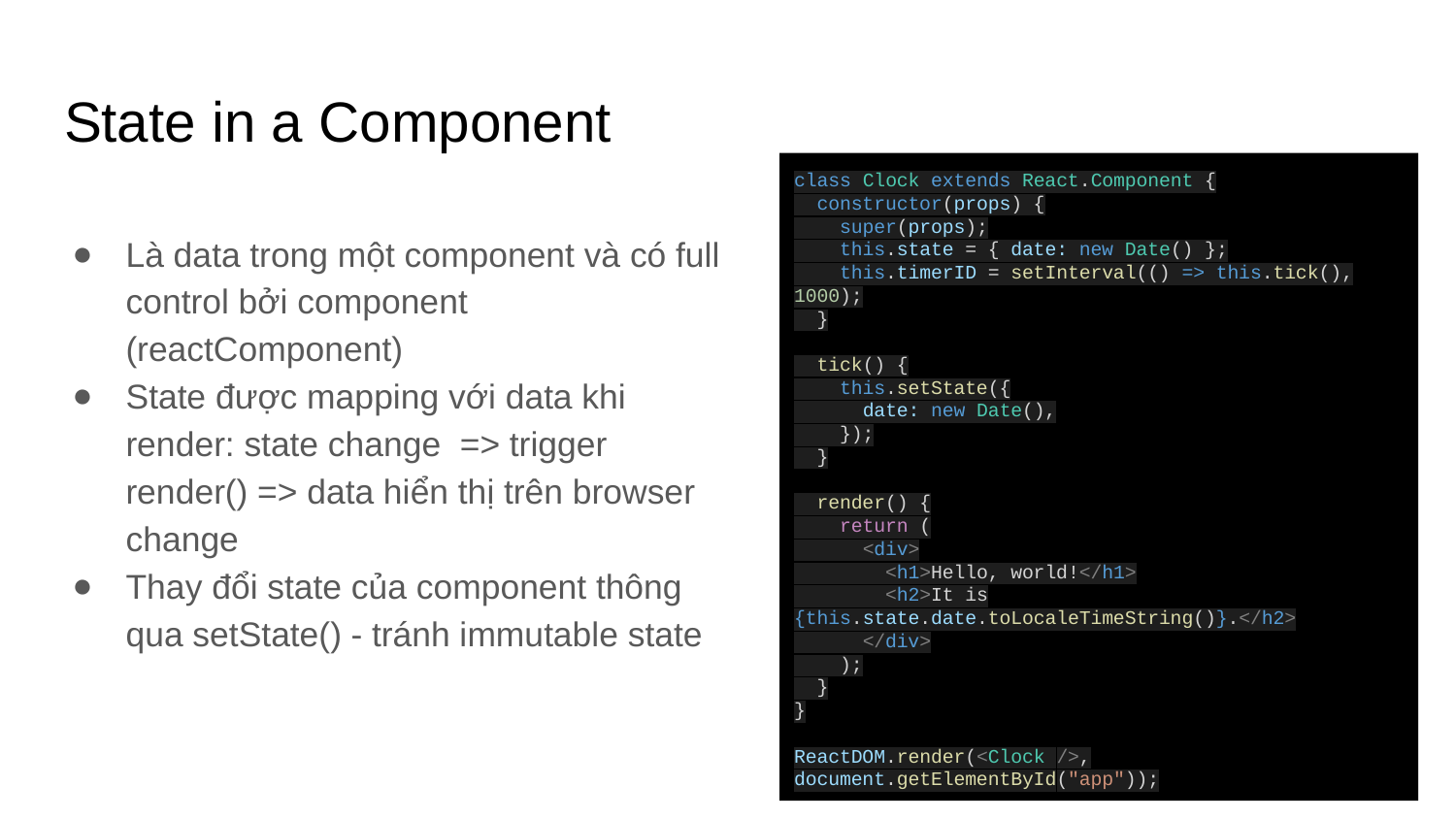

# State in a Component
class Clock extends React.Component {
  constructor(props) {
    super(props);
    this.state = { date: new Date() };
    this.timerID = setInterval(() => this.tick(), 1000);
  }

  tick() {
    this.setState({
      date: new Date(),
    });
  }

  render() {
    return (
      <div>
        <h1>Hello, world!</h1>
        <h2>It is {this.state.date.toLocaleTimeString()}.</h2>
      </div>
    );
  }
}

ReactDOM.render(<Clock />, document.getElementById("app"));
Là data trong một component và có full control bởi component (reactComponent)
State được mapping với data khi render: state change  => trigger render() => data hiển thị trên browser change
Thay đổi state của component thông qua setState() - tránh immutable state